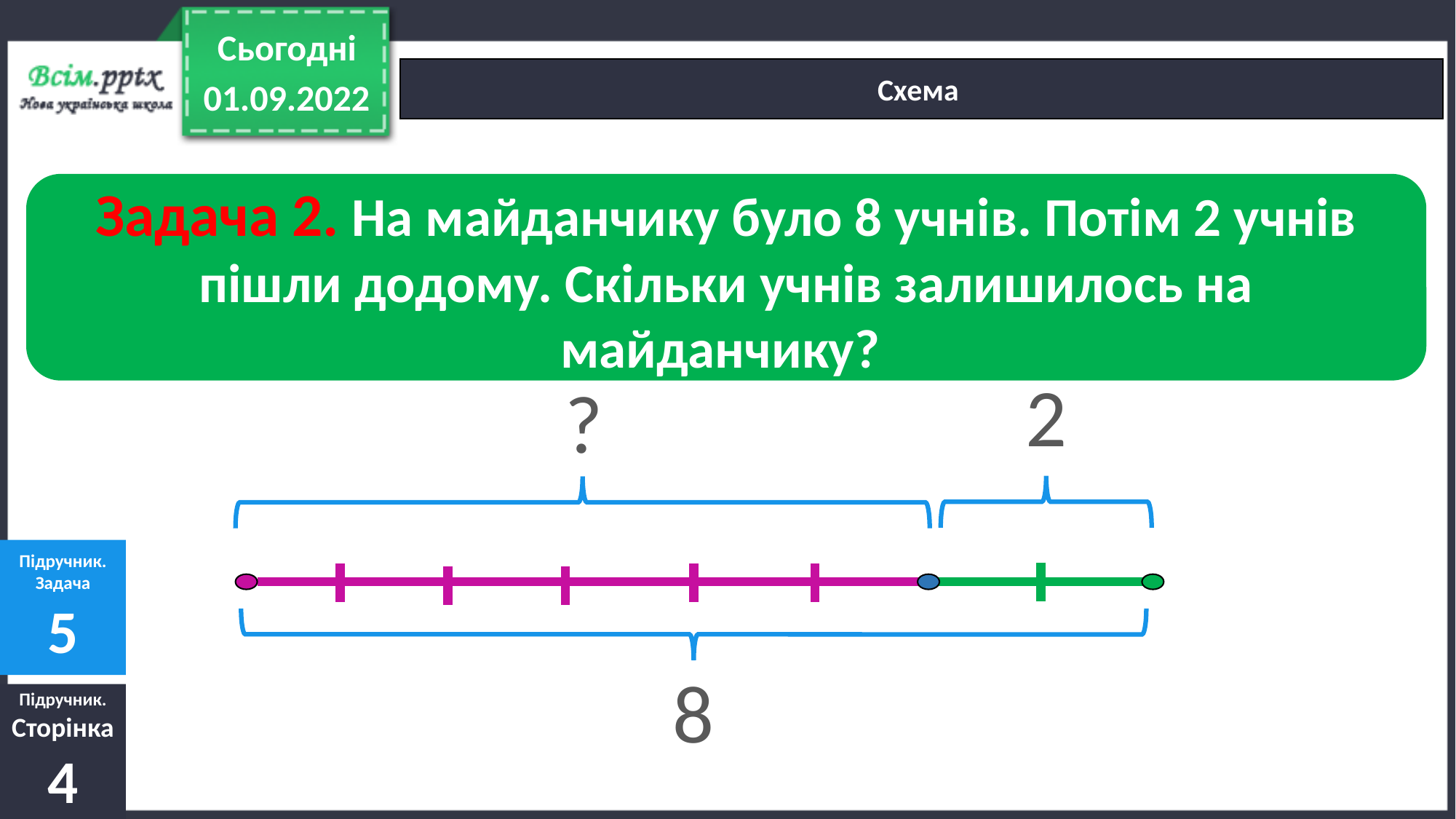

Сьогодні
Схема
01.09.2022

Задача 2. На майданчику було 8 учнів. Потім 2 учнів пішли додому. Скільки учнів залишилось на майданчику?

2
?

Підручник.
Задача
5

8
Підручник.
Сторінка
4